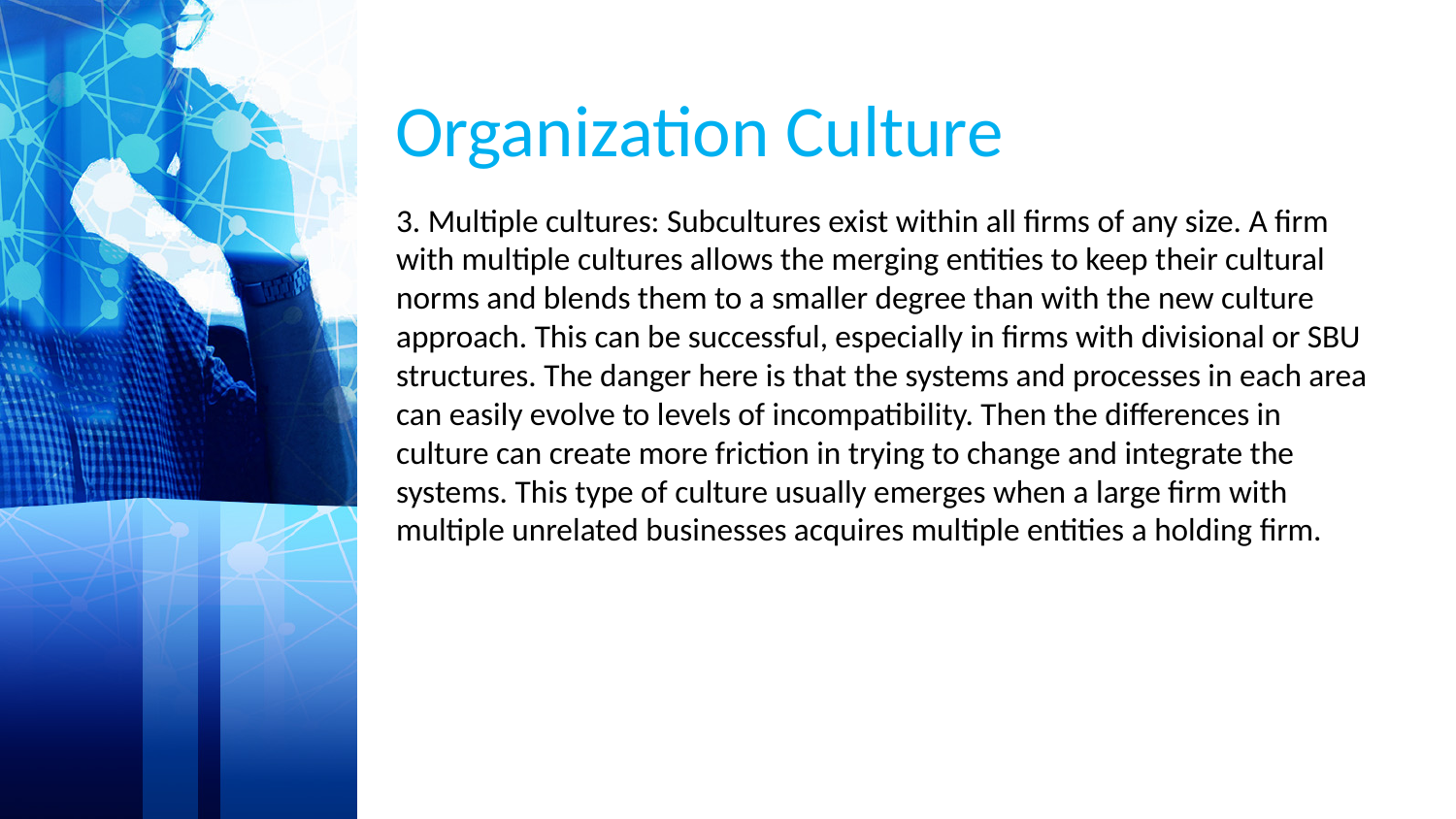

# Organization Culture
3. Multiple cultures: Subcultures exist within all firms of any size. A firm with multiple cultures allows the merging entities to keep their cultural norms and blends them to a smaller degree than with the new culture approach. This can be successful, especially in firms with divisional or SBU structures. The danger here is that the systems and processes in each area can easily evolve to levels of incompatibility. Then the differences in culture can create more friction in trying to change and integrate the systems. This type of culture usually emerges when a large firm with multiple unrelated businesses acquires multiple entities a holding firm.